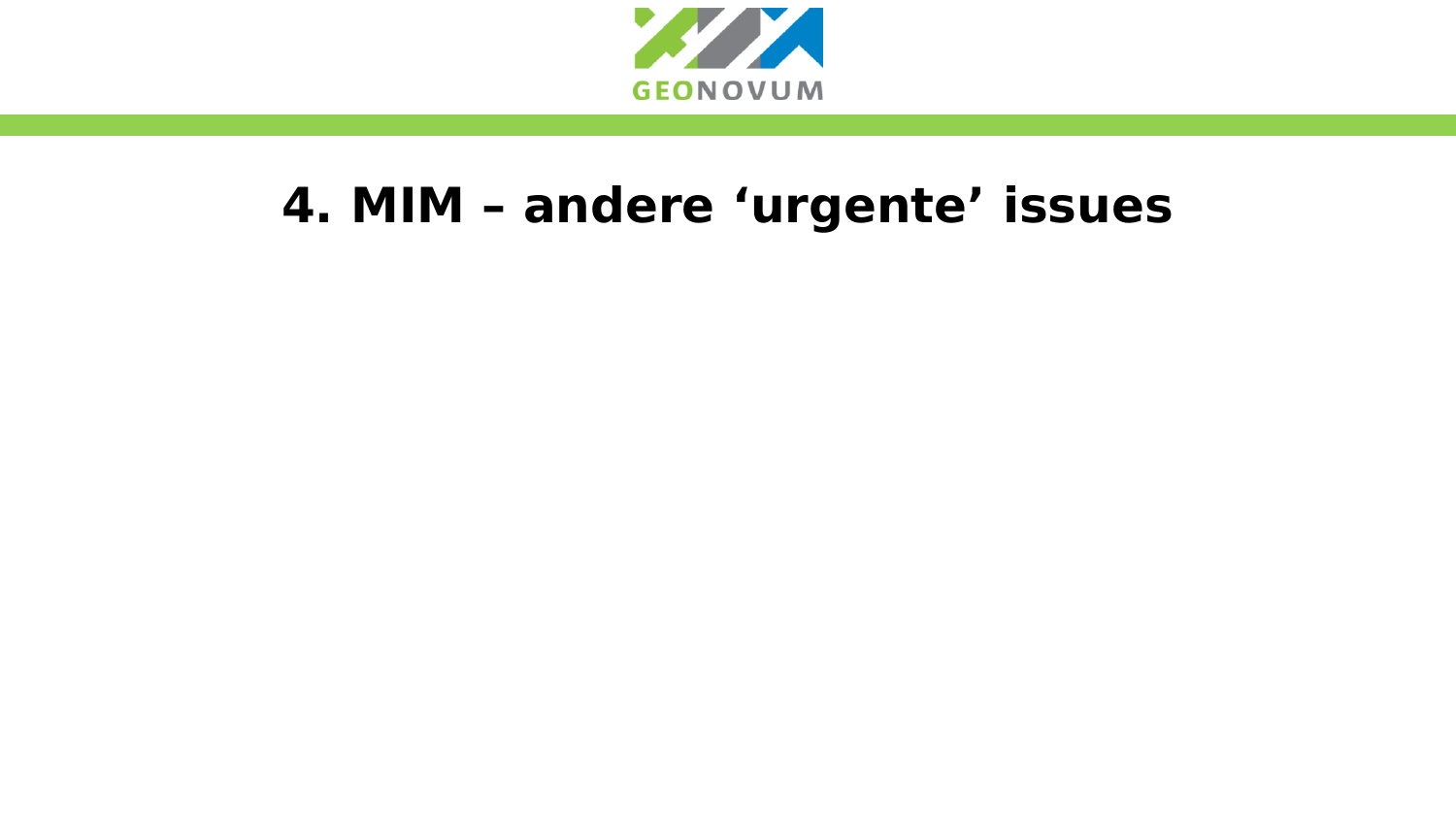

# 4. MIM – andere ‘urgente’ issues